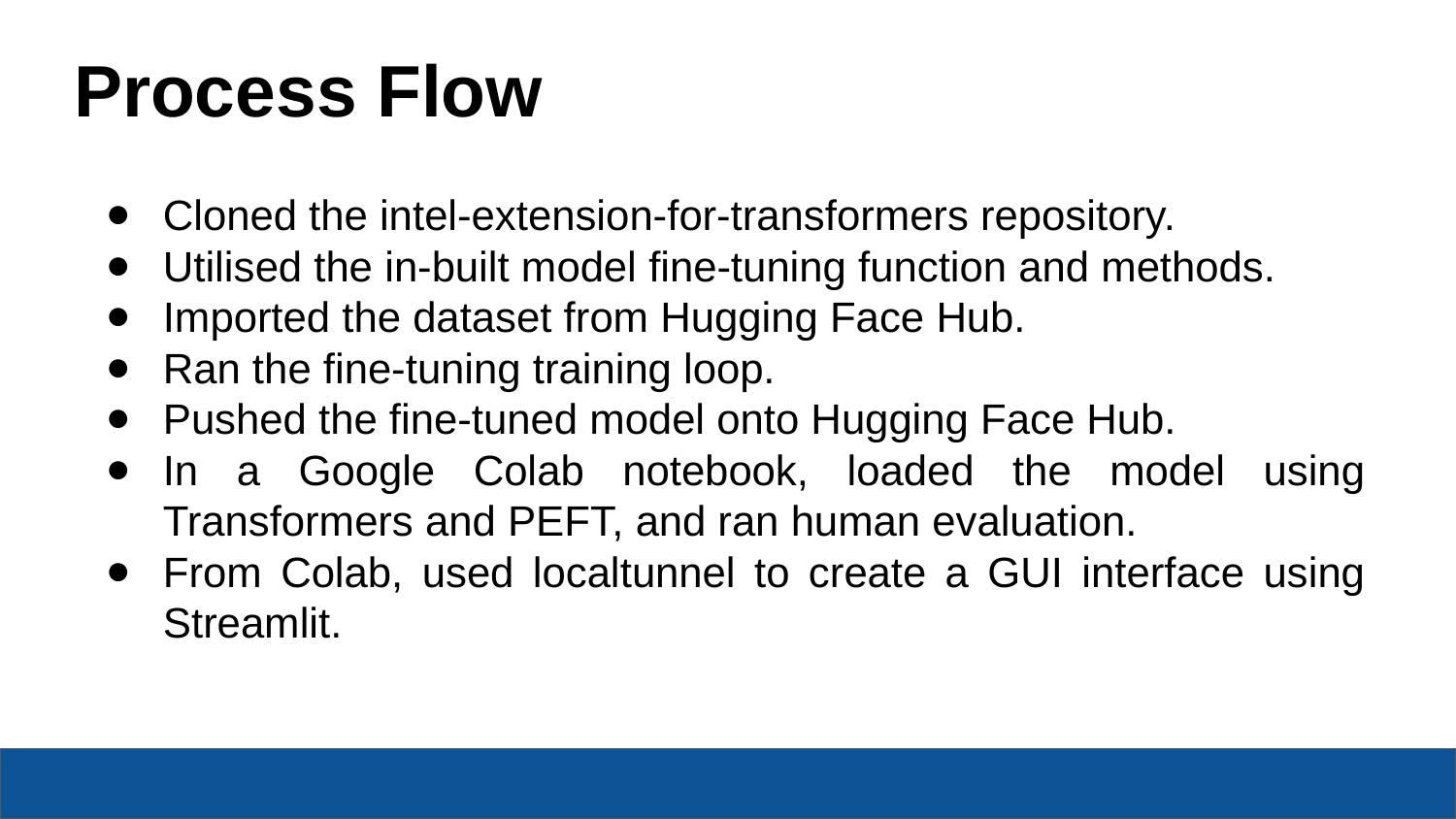

Process Flow
Cloned the intel-extension-for-transformers repository.
Utilised the in-built model fine-tuning function and methods.
Imported the dataset from Hugging Face Hub.
Ran the fine-tuning training loop.
Pushed the fine-tuned model onto Hugging Face Hub.
In a Google Colab notebook, loaded the model using Transformers and PEFT, and ran human evaluation.
From Colab, used localtunnel to create a GUI interface using Streamlit.